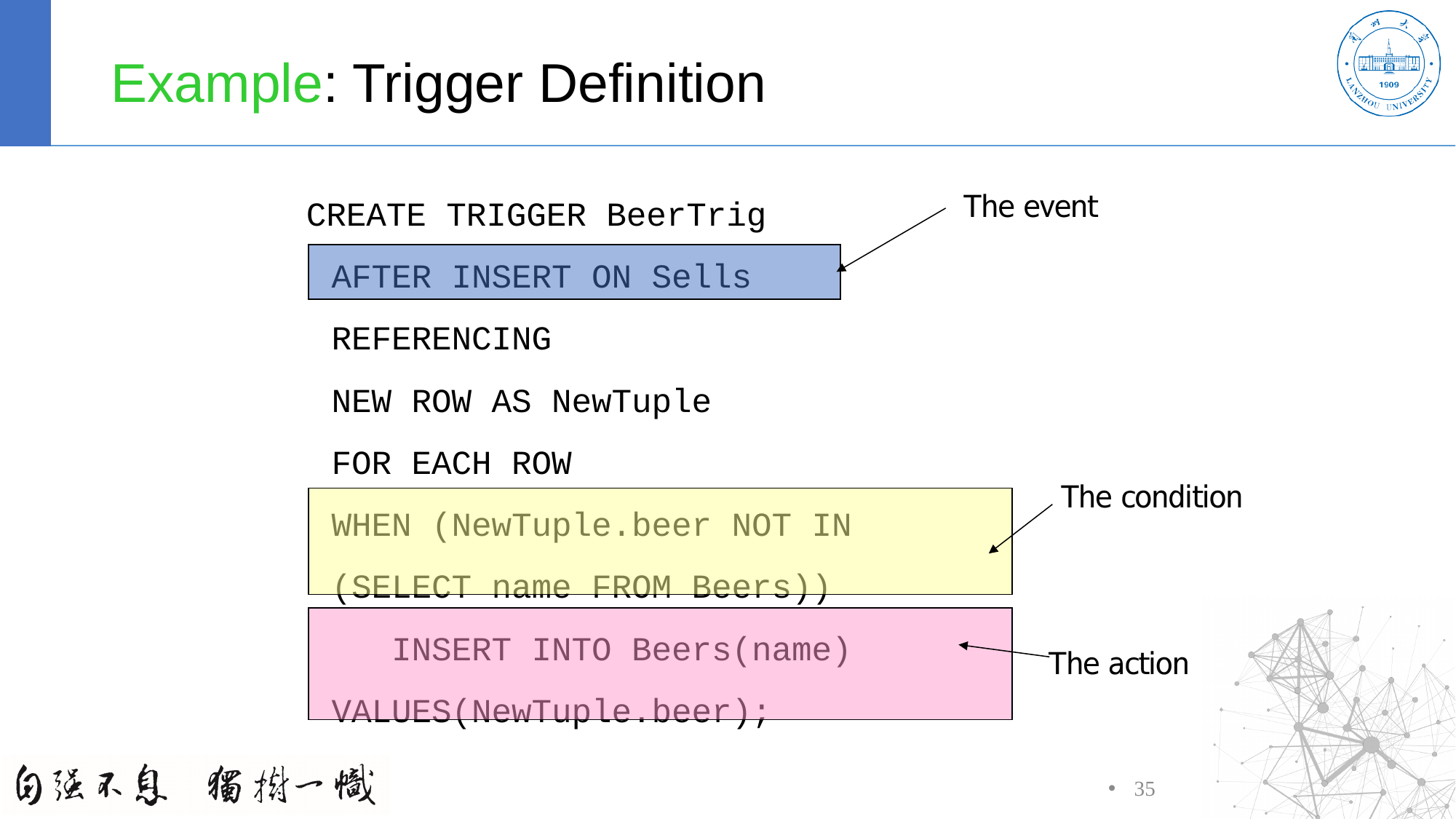

# Example: Trigger Definition
CREATE TRIGGER BeerTrig
	AFTER INSERT ON Sells
	REFERENCING
		NEW ROW AS NewTuple
	FOR EACH ROW
	WHEN (NewTuple.beer NOT IN
		(SELECT name FROM Beers))
	   INSERT INTO Beers(name)
		VALUES(NewTuple.beer);
The event

The condition

The action

35